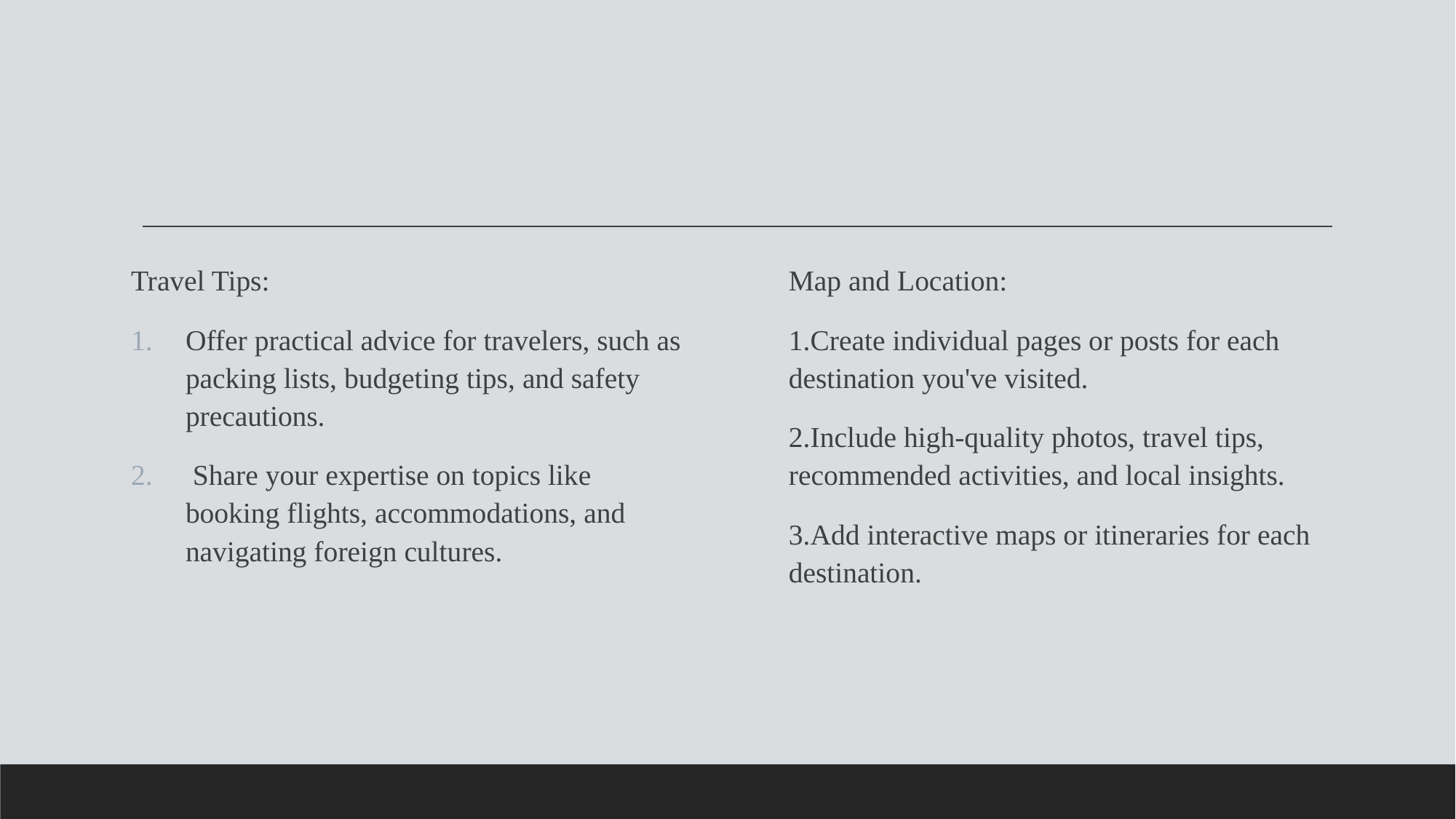

Travel Tips:
Offer practical advice for travelers, such as packing lists, budgeting tips, and safety precautions.
 Share your expertise on topics like booking flights, accommodations, and navigating foreign cultures.
Map and Location:
1.Create individual pages or posts for each destination you've visited.
2.Include high-quality photos, travel tips, recommended activities, and local insights.
3.Add interactive maps or itineraries for each destination.